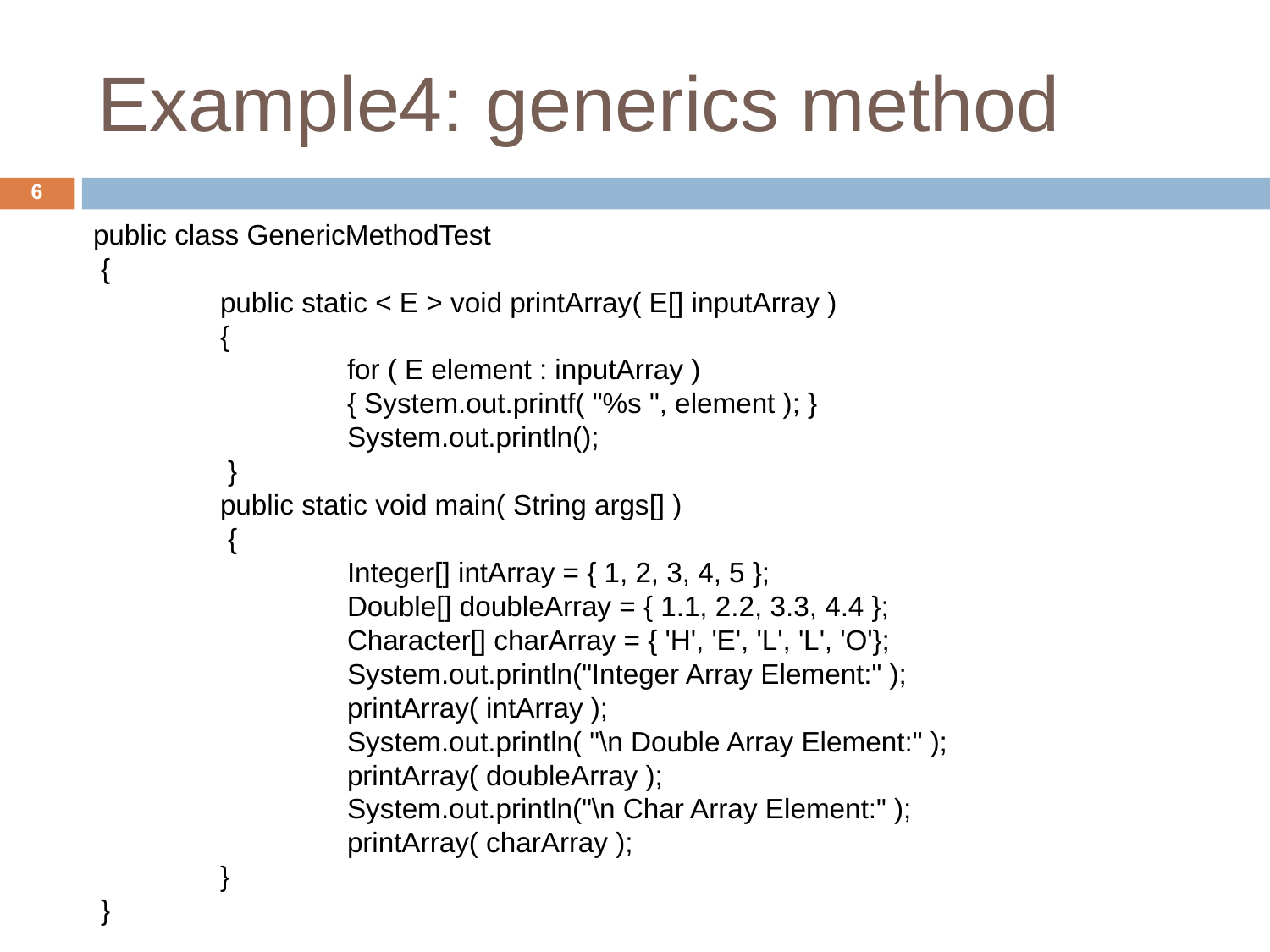

Example4: generics method
6
public class GenericMethodTest
 {
	public static < E > void printArray( E[] inputArray )
	{
		for ( E element : inputArray )
		{ System.out.printf( "%s ", element ); }
		System.out.println();
	 }
	public static void main( String args[] )
	 {
		Integer[] intArray = { 1, 2, 3, 4, 5 };
		Double[] doubleArray = { 1.1, 2.2, 3.3, 4.4 };
 		Character[] charArray = { 'H', 'E', 'L', 'L', 'O'};
 		System.out.println("Integer Array Element:" );
		printArray( intArray );
		System.out.println( "\n Double Array Element:" );
		printArray( doubleArray );
		System.out.println("\n Char Array Element:" );
 		printArray( charArray );
	}
 }